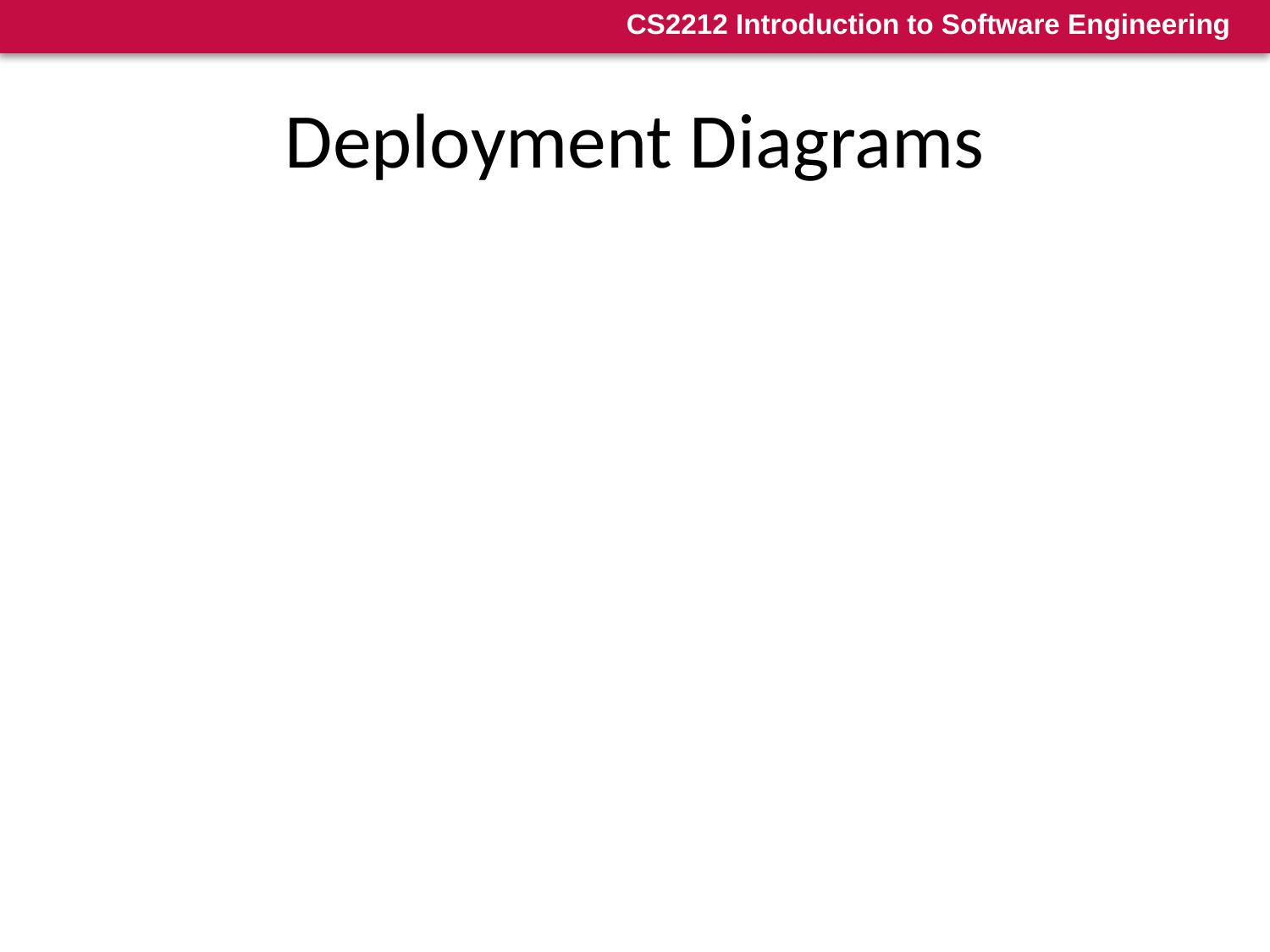

# Deployment Diagrams
They denote and specify how the components will be physically deployed

Deployment diagrams show in which computational nodes (i.e. servers, data centers etc.) the different components or subsystems run and execute

In other words, these diagrams show how the system will have to be deployed in a specific hardware infrastructure